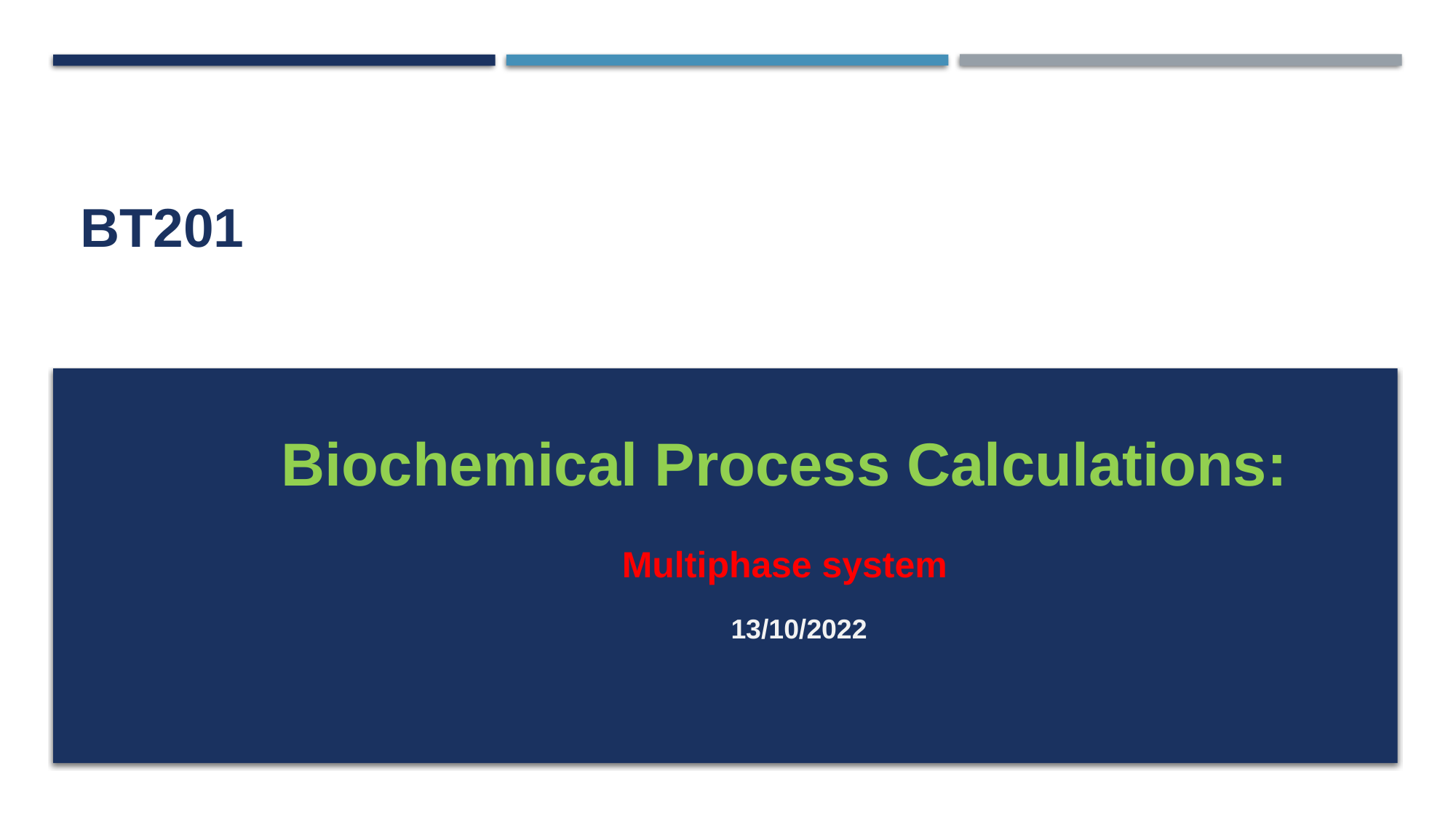

# BT201
Biochemical Process Calculations:

Multiphase system
13/10/2022